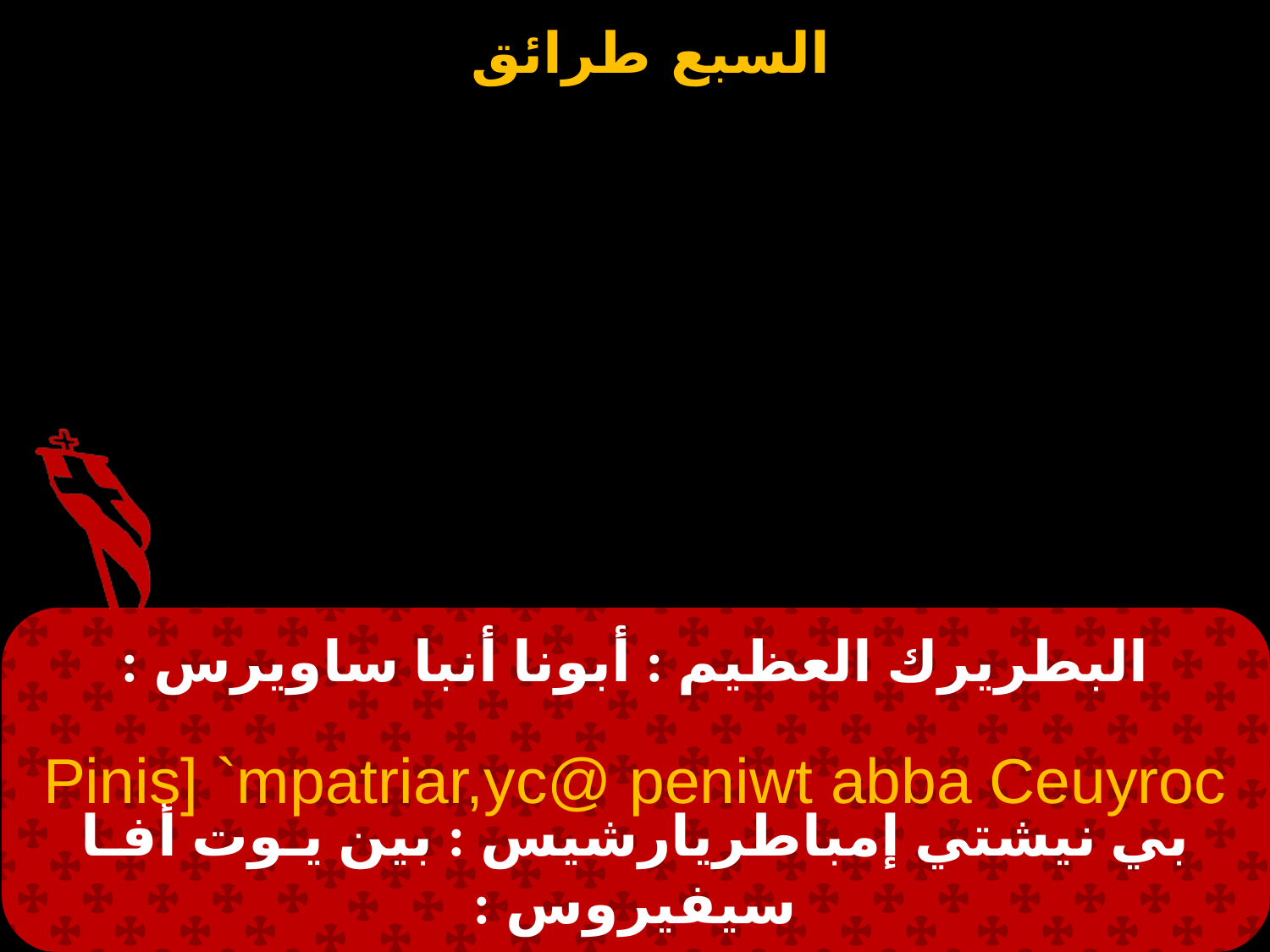

# البطريرك العظيم : أبونا أنبا ساويرس :
Pinis] `mpatriar,yc@ peniwt abba Ceuyroc
بي نيشتي إمباطريارشيس : بين يـوت أفـا سيفيروس :